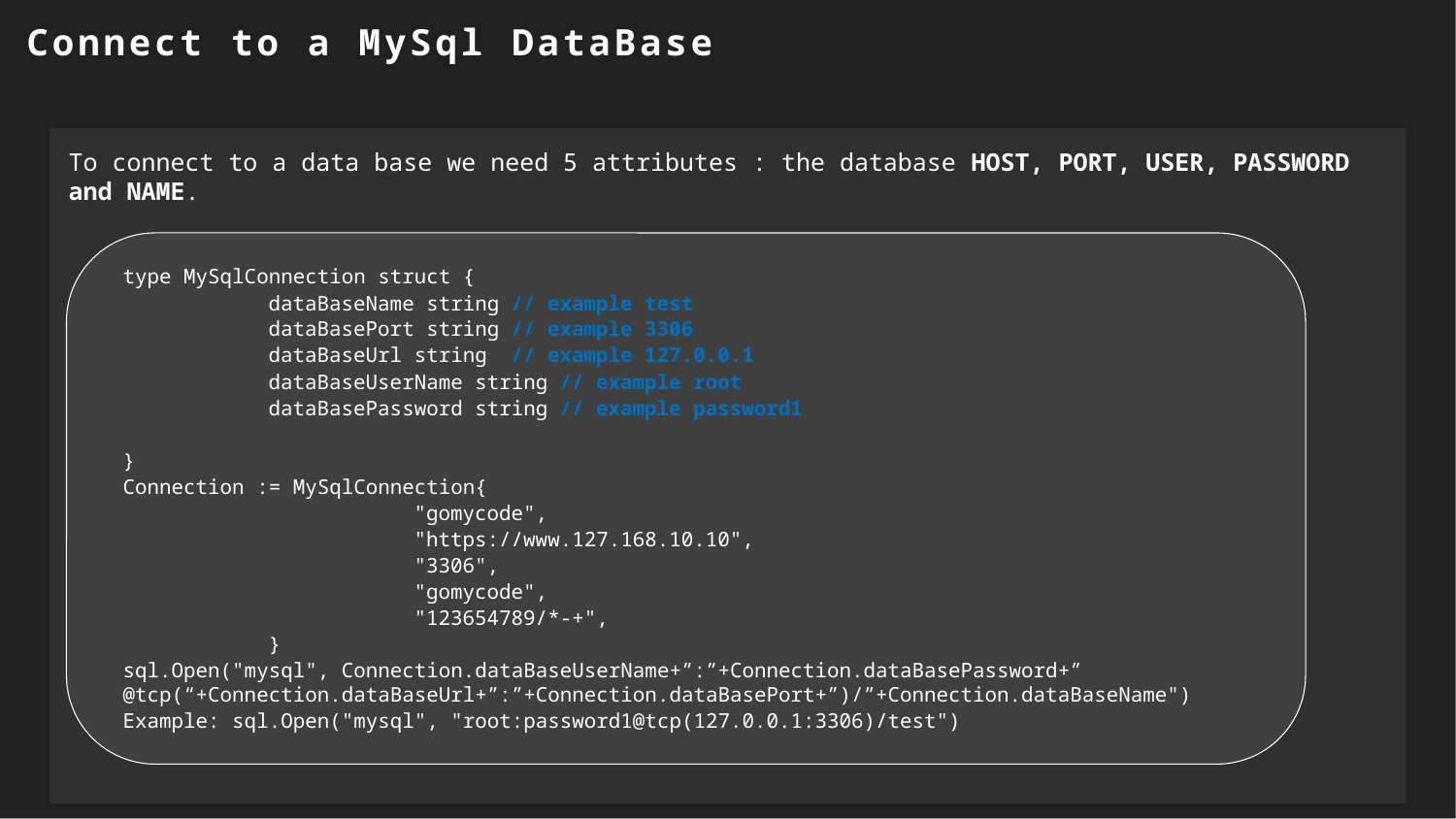

Connect to a MySql DataBase

To connect to a data base we need 5 attributes : the database HOST, PORT, USER, PASSWORD and NAME.

type MySqlConnection struct {
	dataBaseName string // example test
	dataBasePort string // example 3306
	dataBaseUrl string  // example 127.0.0.1
	dataBaseUserName string // example root
	dataBasePassword string // example password1

}
Connection := MySqlConnection{
		"gomycode",
		"https://www.127.168.10.10",
		"3306",
		"gomycode",
		"123654789/*-+",
	}
sql.Open("mysql", Connection.dataBaseUserName+”:”+Connection.dataBasePassword+” @tcp(“+Connection.dataBaseUrl+”:”+Connection.dataBasePort+”)/”+Connection.dataBaseName")
Example: sql.Open("mysql", "root:password1@tcp(127.0.0.1:3306)/test")